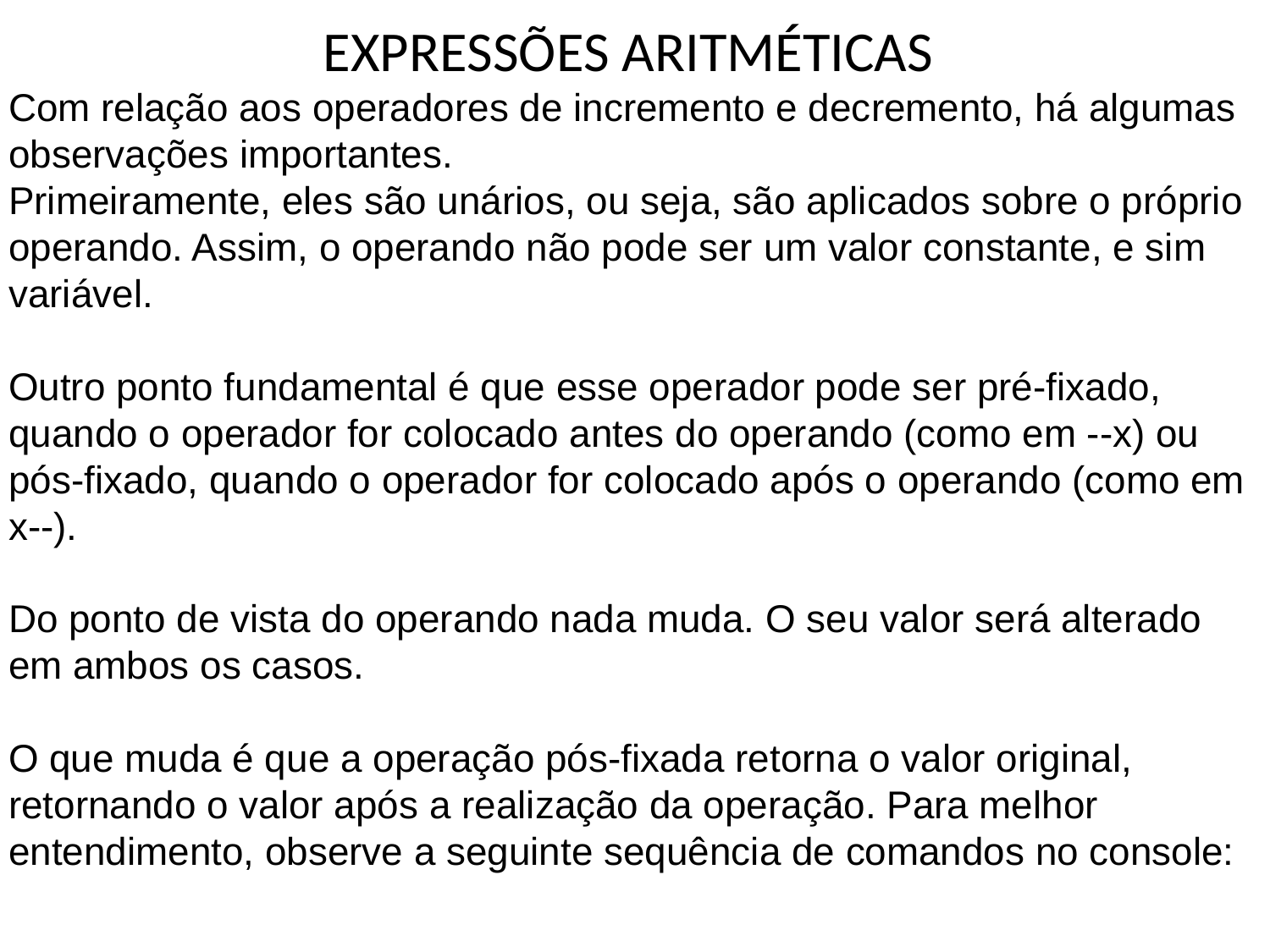

# EXPRESSÕES ARITMÉTICAS
Com relação aos operadores de incremento e decremento, há algumas observações importantes.
Primeiramente, eles são unários, ou seja, são aplicados sobre o próprio operando. Assim, o operando não pode ser um valor constante, e sim variável.

Outro ponto fundamental é que esse operador pode ser pré-fixado, quando o operador for colocado antes do operando (como em --x) ou pós-fixado, quando o operador for colocado após o operando (como em x--).

Do ponto de vista do operando nada muda. O seu valor será alterado em ambos os casos.

O que muda é que a operação pós-fixada retorna o valor original, retornando o valor após a realização da operação. Para melhor entendimento, observe a seguinte sequência de comandos no console: